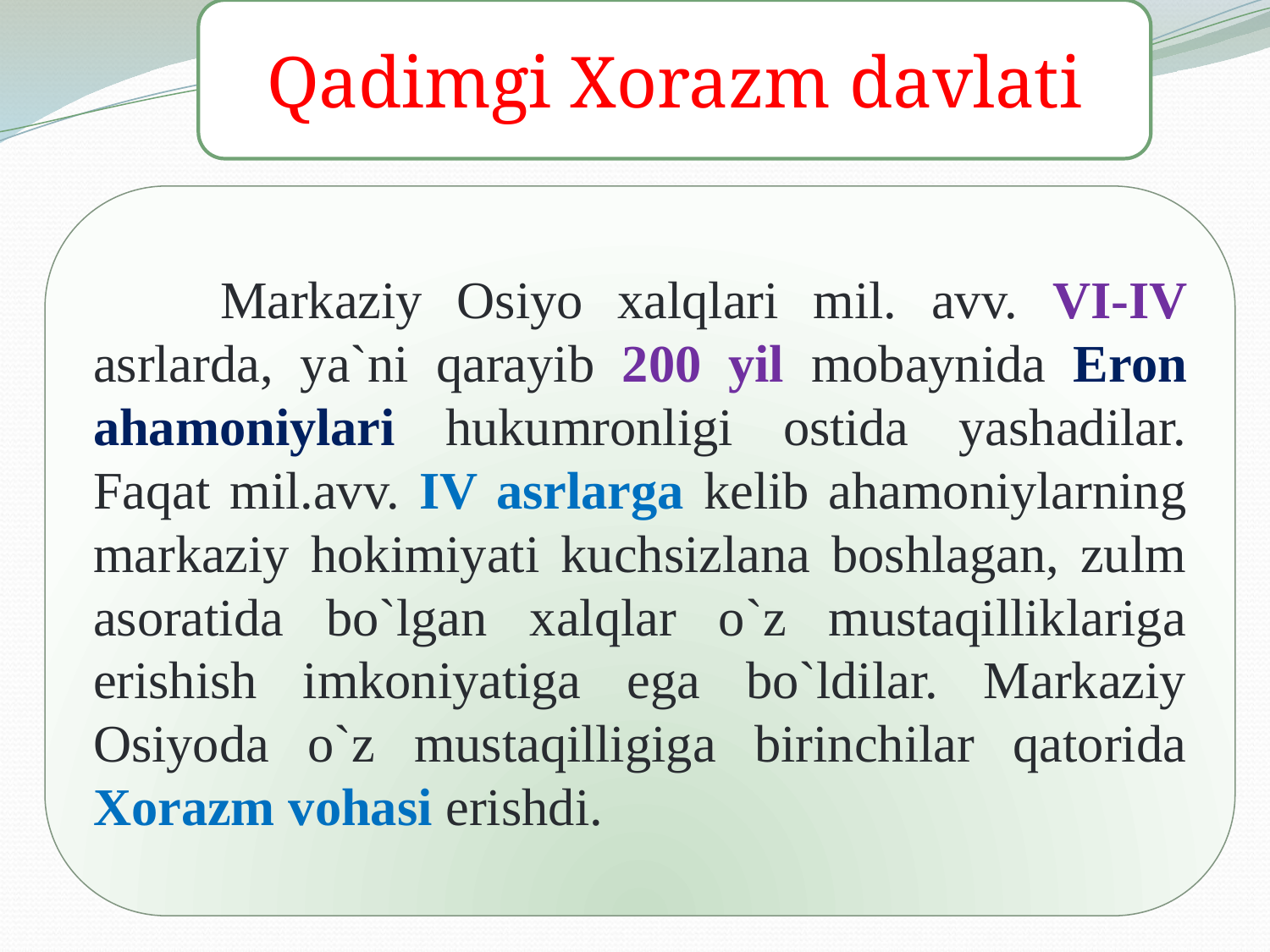

Qadimgi Xorazm davlati
	Markaziy Osiyo xalqlari mil. avv. VI-IV asrlarda, ya`ni qarayib 200 yil mobaynida Eron ahamoniylari hukumronligi ostida yashadilar.
Faqat mil.avv. IV asrlarga kelib ahamoniylarning markaziy hokimiyati kuchsizlana boshlagan, zulm asoratida bo`lgan xalqlar o`z mustaqilliklariga erishish imkoniyatiga ega bo`ldilar. Markaziy Osiyoda o`z mustaqilligiga birinchilar qatorida Xorazm vohasi erishdi.